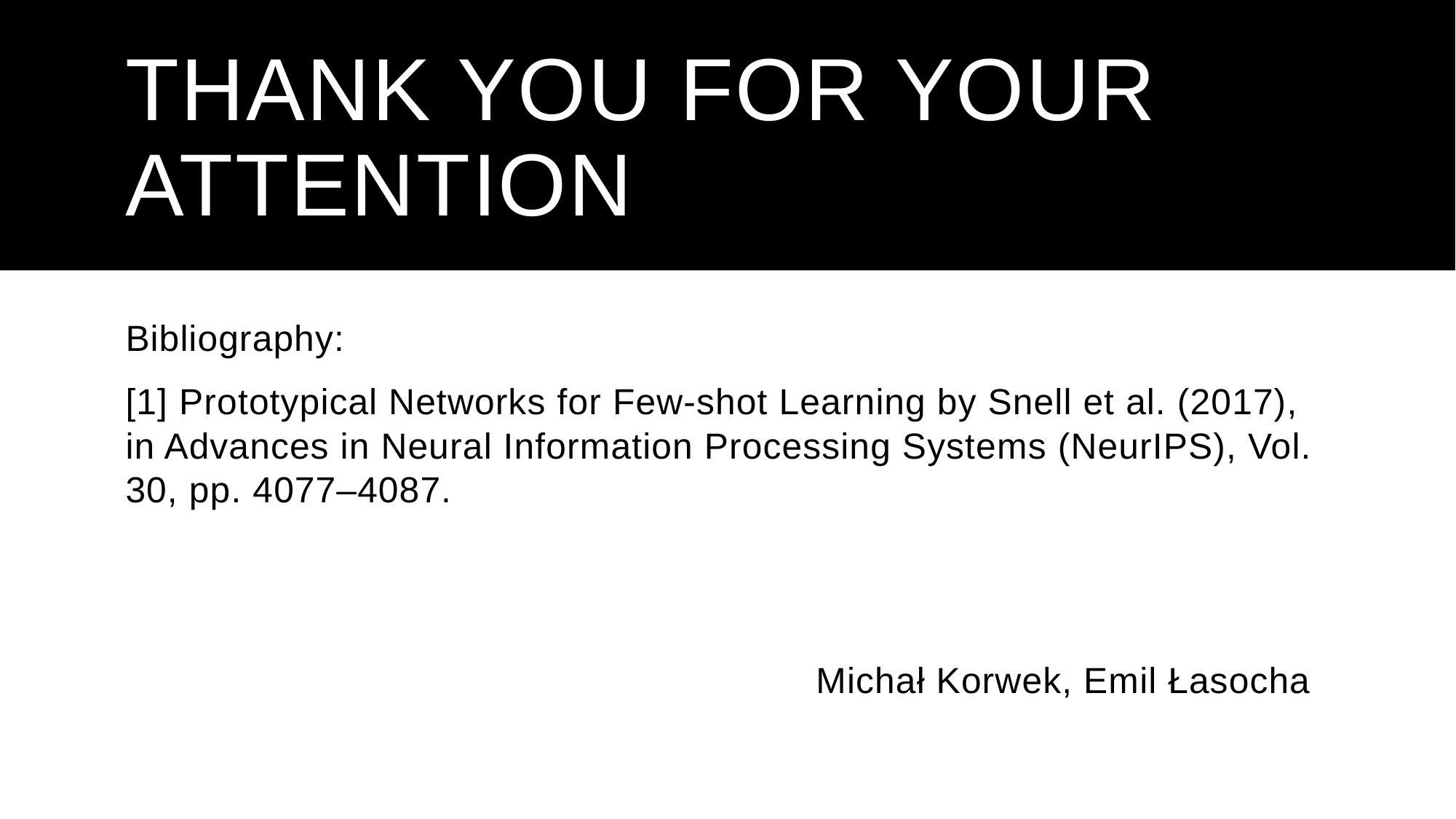

# THANK YOU FOR YOUR ATTENTION
Bibliography:
[1] Prototypical Networks for Few-shot Learning by Snell et al. (2017), in Advances in Neural Information Processing Systems (NeurIPS), Vol. 30, pp. 4077–4087.

                                                               Michał Korwek, Emil Łasocha